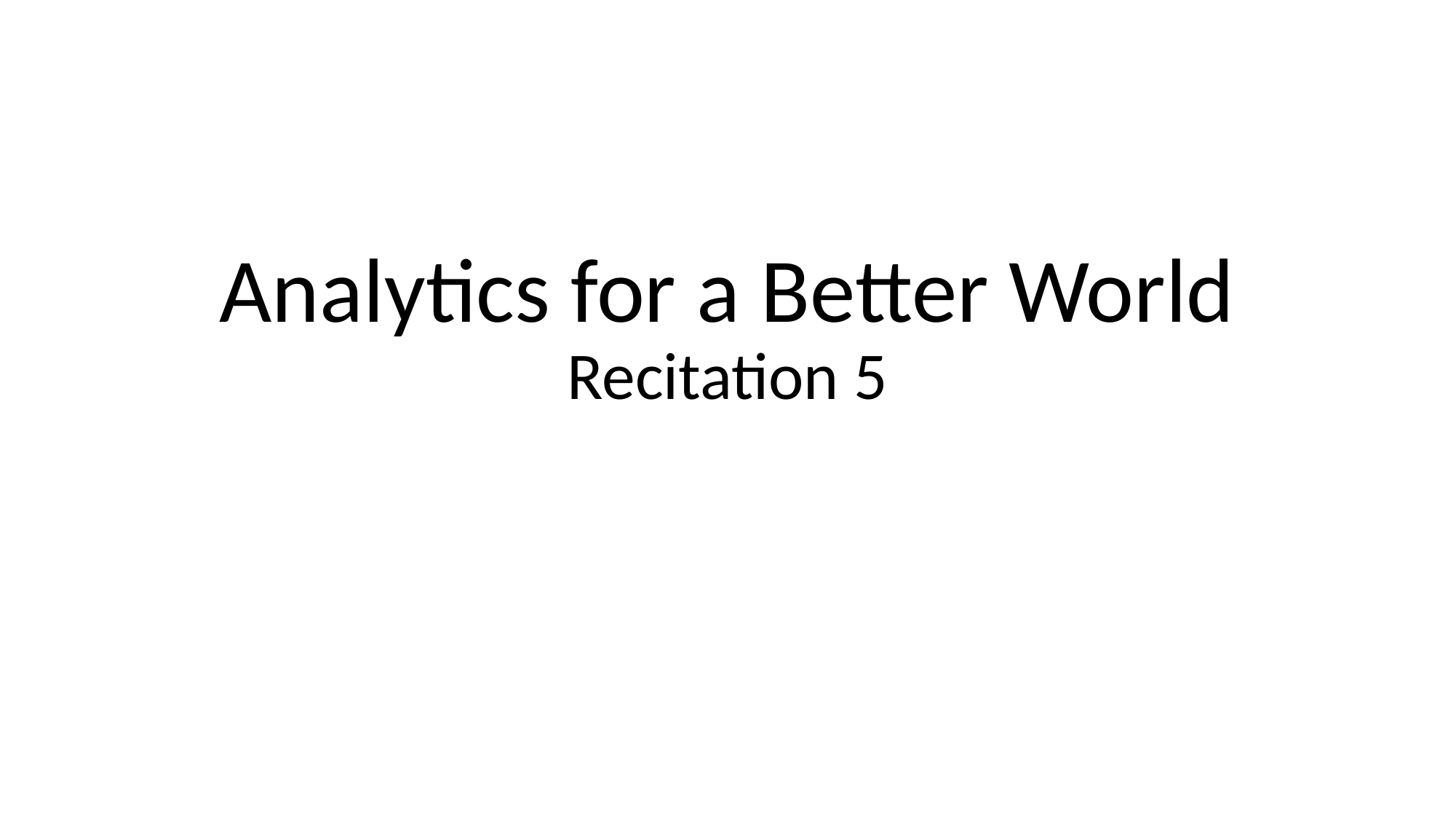

# Analytics for a Better World Recitation 5